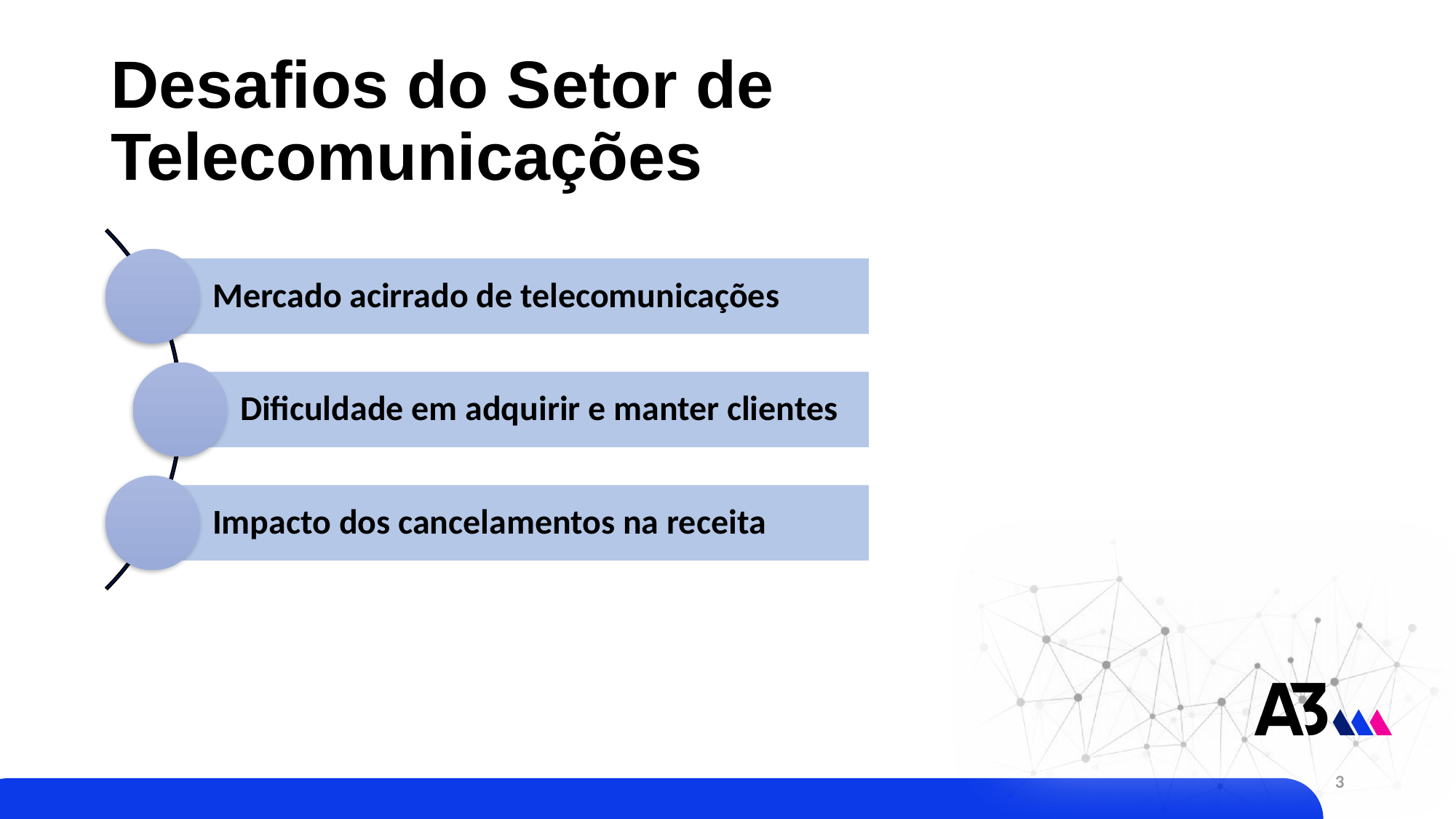

# Desafios do Setor de Telecomunicações
Mercado acirrado de telecomunicações
Dificuldade em adquirir e manter clientes
Impacto dos cancelamentos na receita
3